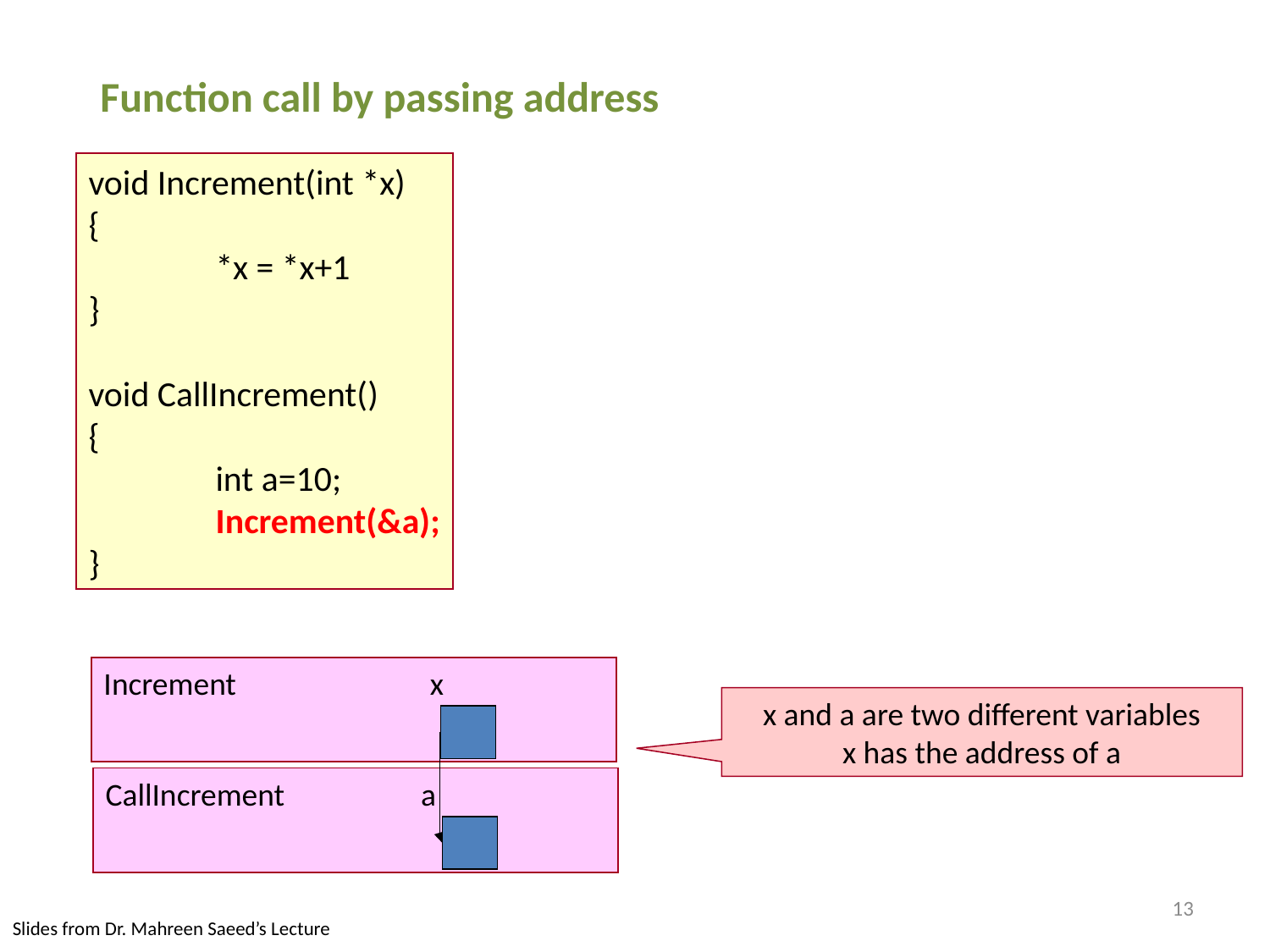

Function call by passing address
void Increment(int *x)
{
	*x = *x+1
}

void CallIncrement()
{
	int a=10;
	Increment(&a);
}
Increment                           x

CallIncrement                   a

x and a are two different variables
x has the address of a
13
Slides from Dr. Mahreen Saeed’s Lecture